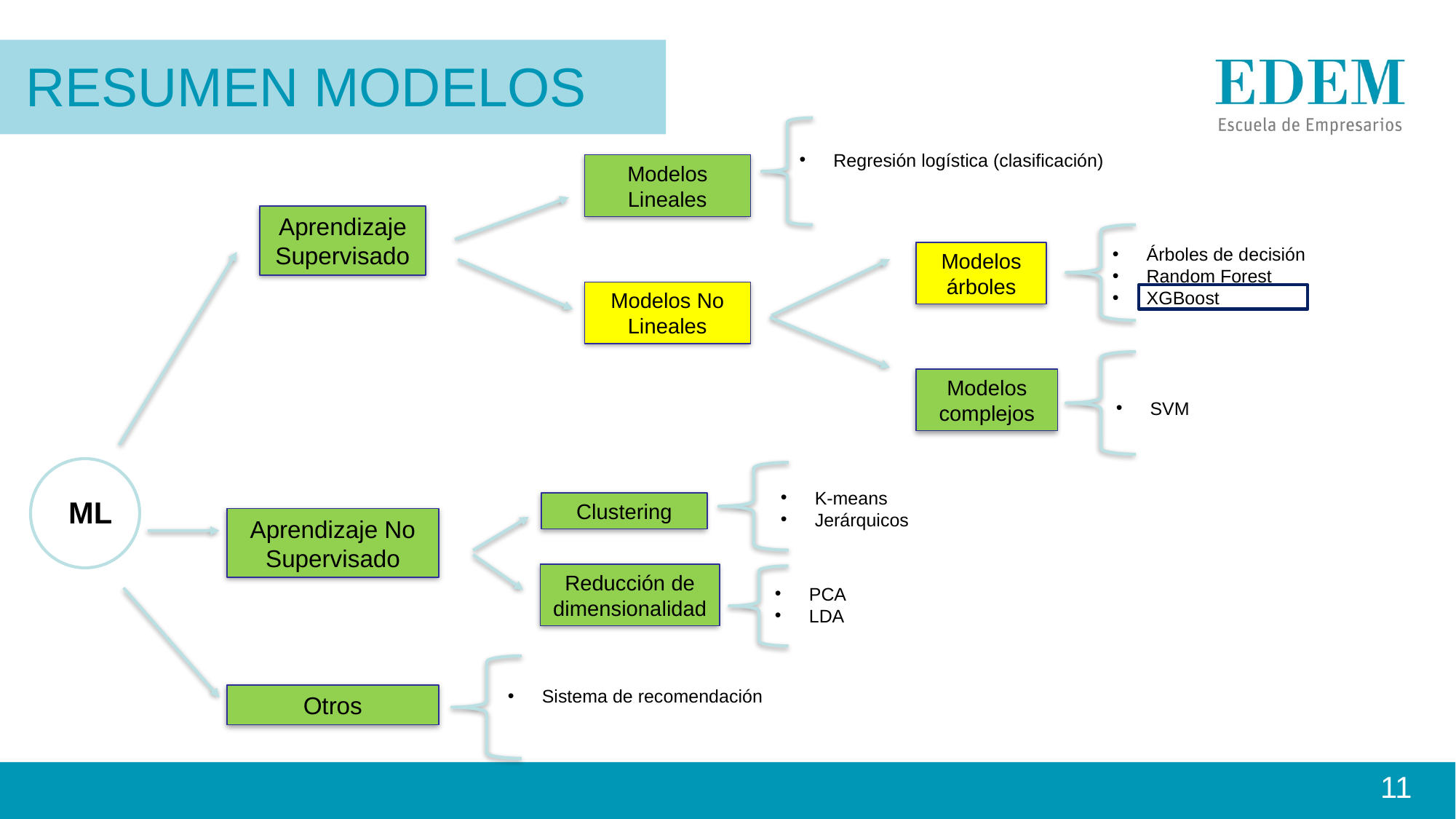

Resumen modelos

Regresión logística (clasificación)
Modelos Lineales

Aprendizaje Supervisado

Árboles de decisión
Random Forest
XGBoost

Modelos árboles
Modelos No Lineales

Modelos complejos
SVM

ML

K-means
Jerárquicos
Clustering
Aprendizaje No Supervisado

Reducción de dimensionalidad

PCA
LDA

Sistema de recomendación
Otros